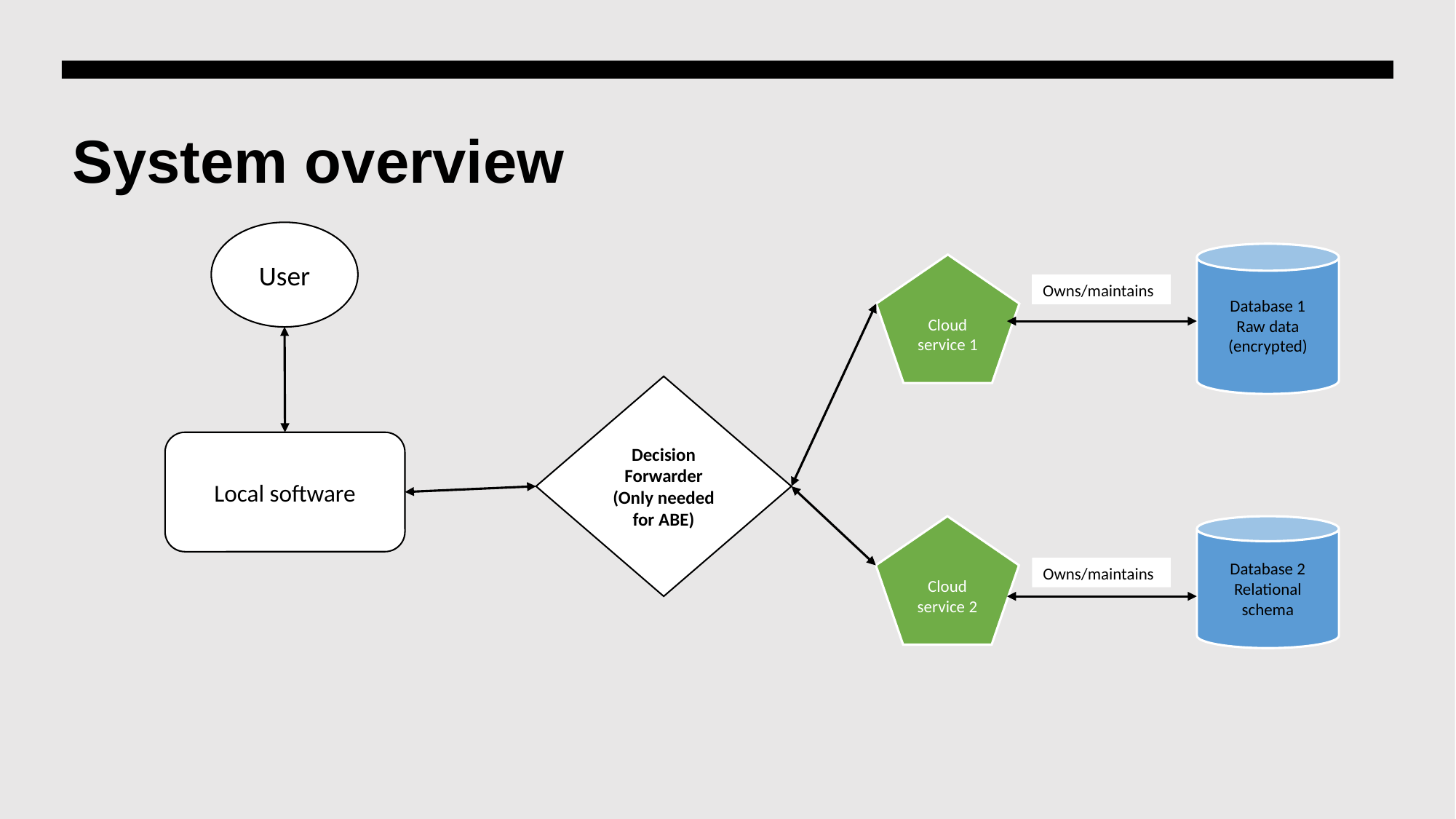

# System overview
User
Database 1
Raw data
(encrypted)
Cloud service 1
Owns/maintains
Decision Forwarder
(Only needed for ABE)
Local software
Cloud service 2
Database 2
Relational
schema
Owns/maintains